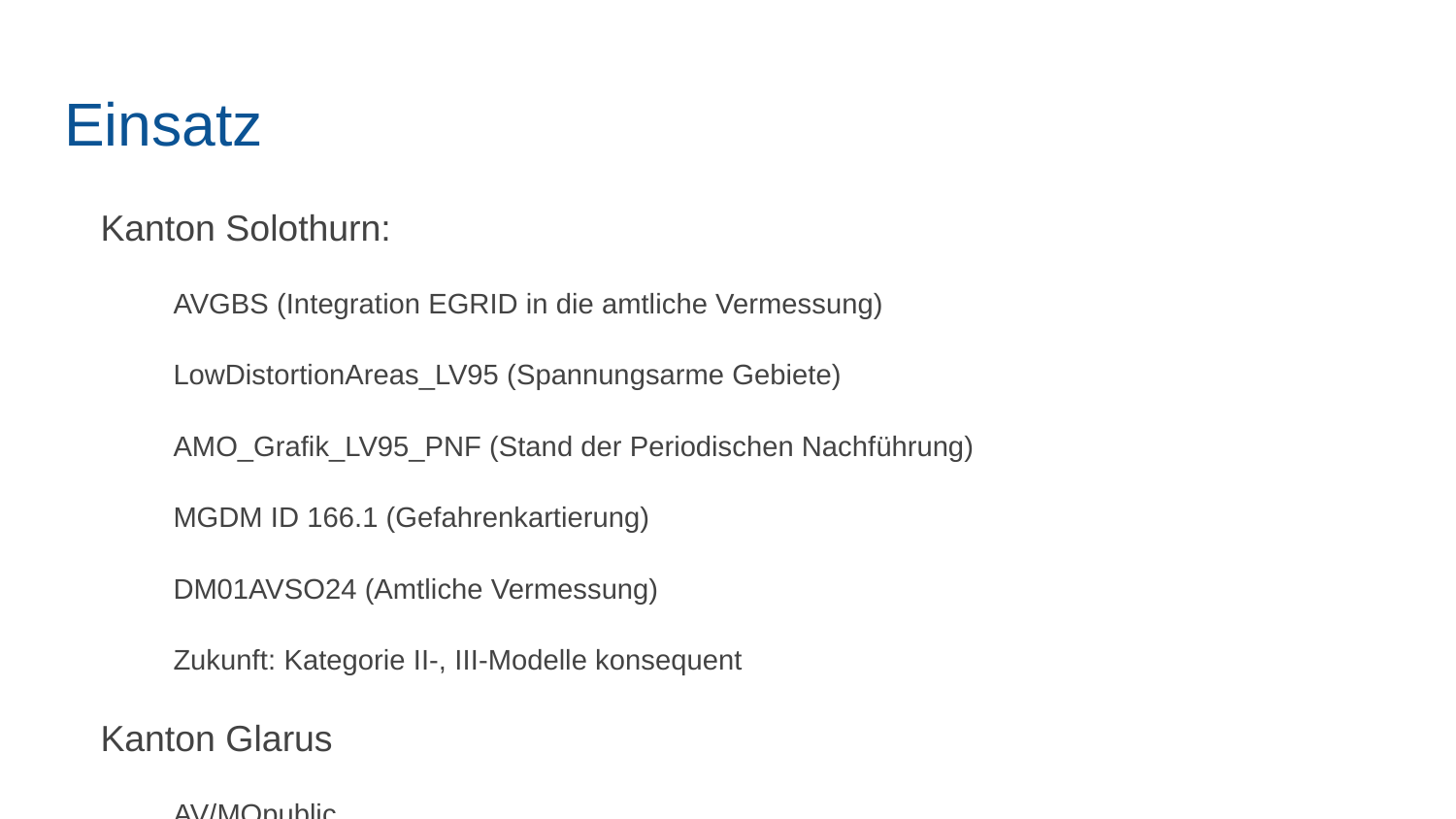

# Einsatz
Kanton Solothurn:
AVGBS (Integration EGRID in die amtliche Vermessung)
LowDistortionAreas_LV95 (Spannungsarme Gebiete)
AMO_Grafik_LV95_PNF (Stand der Periodischen Nachführung)
MGDM ID 166.1 (Gefahrenkartierung)
DM01AVSO24 (Amtliche Vermessung)
Zukunft: Kategorie II-, III-Modelle konsequent
Kanton Glarus
AV/MOpublic
MGDM ID 183.1
kantonale Anwendung Energieförderung inkl. PHP-Anwendung zur externen Datenerfassung
Zukunft: Kategorie II-, III-Modelle konsequent